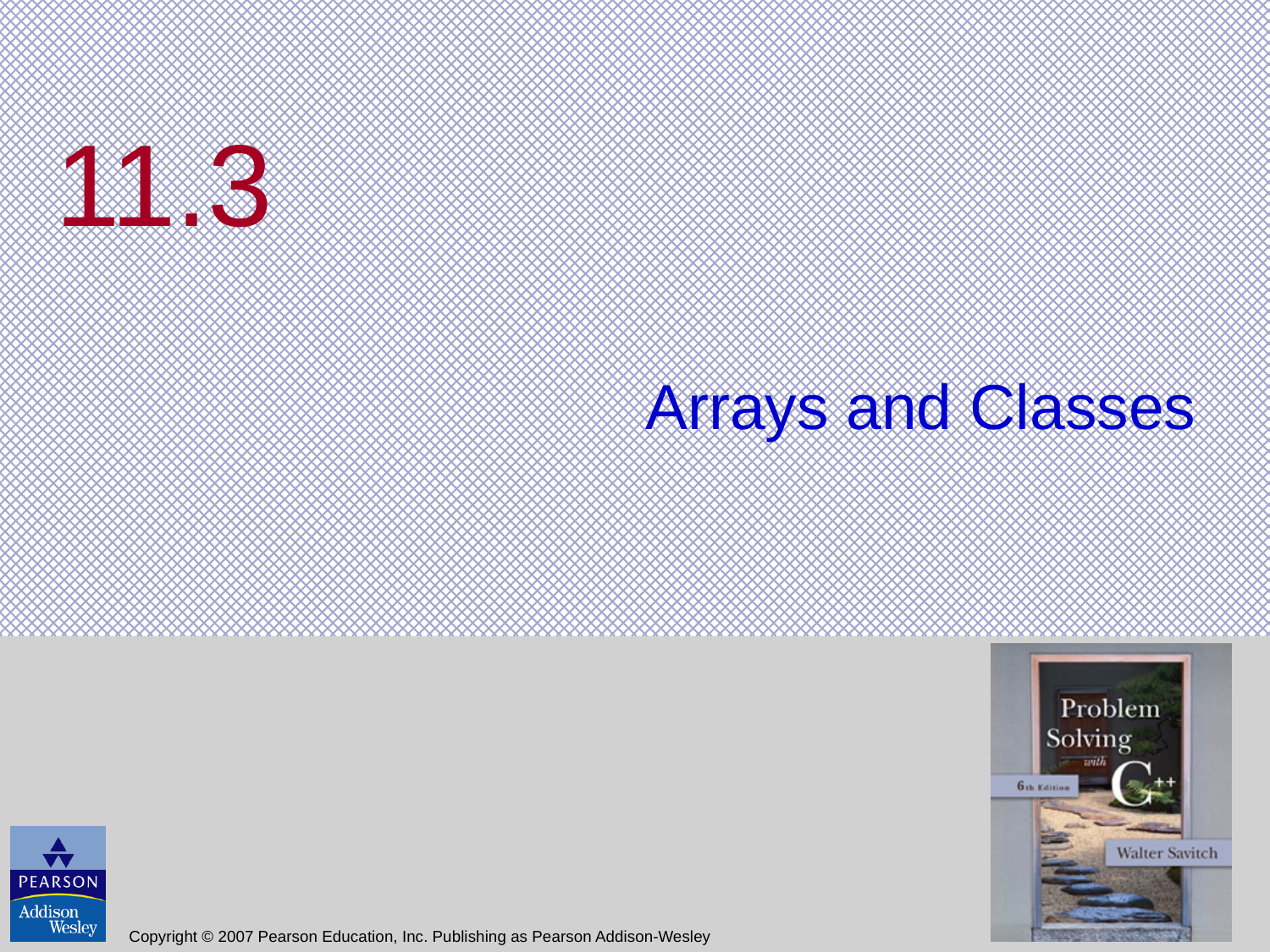

# 11.3
Arrays and Classes
Copyright © 2007 Pearson Education, Inc. Publishing as Pearson Addison-Wesley